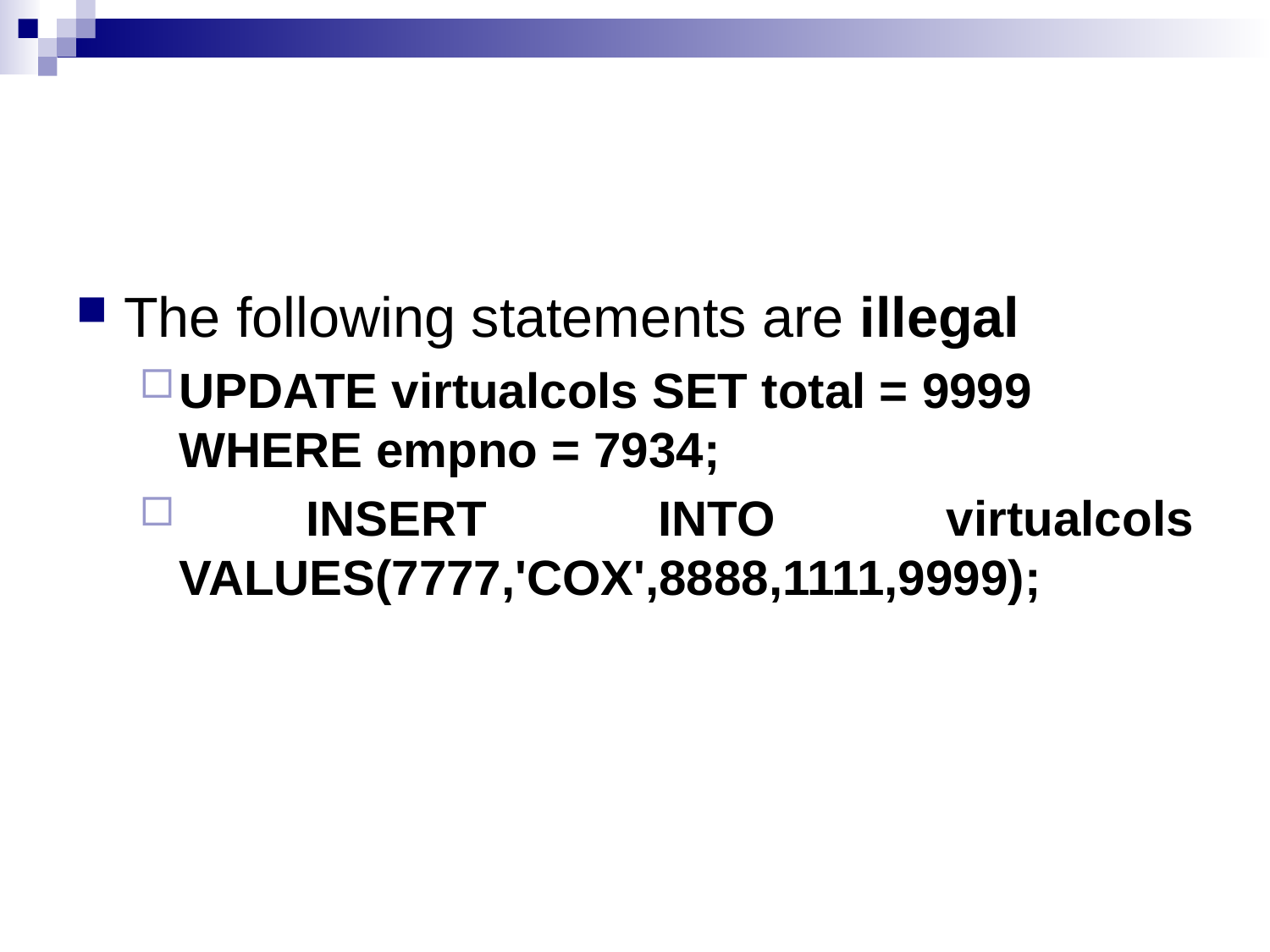

#
The following statements are illegal
UPDATE virtualcols SET total = 9999 WHERE empno = 7934;
	INSERT INTO virtualcols VALUES(7777,'COX',8888,1111,9999);